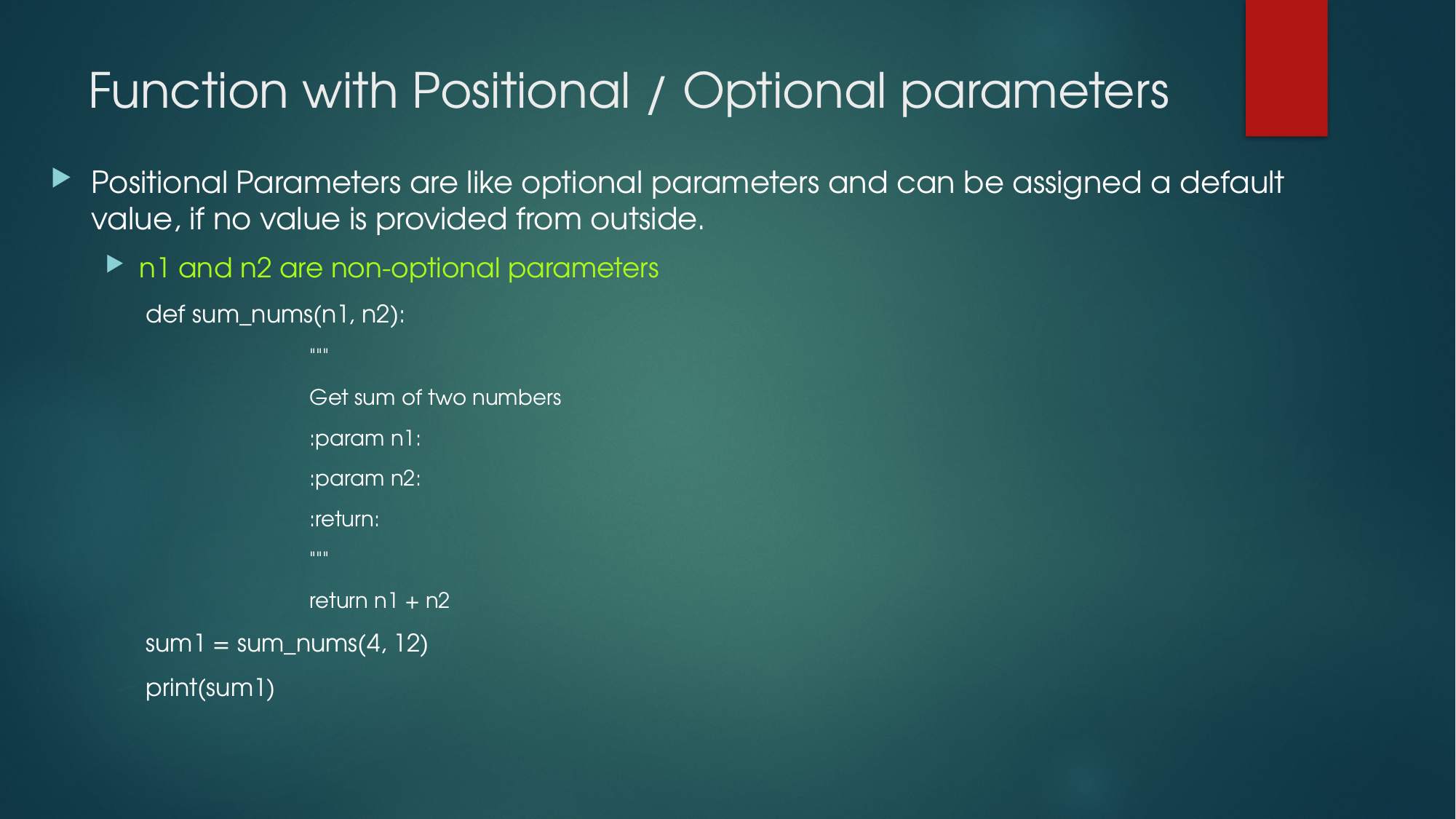

# Function with Positional / Optional parameters
Positional Parameters are like optional parameters and can be assigned a default value, if no value is provided from outside.
n1 and n2 are non-optional parameters
def sum_nums(n1, n2):
	"""
	Get sum of two numbers
	:param n1:
	:param n2:
	:return:
	"""
	return n1 + n2
sum1 = sum_nums(4, 12)
print(sum1)